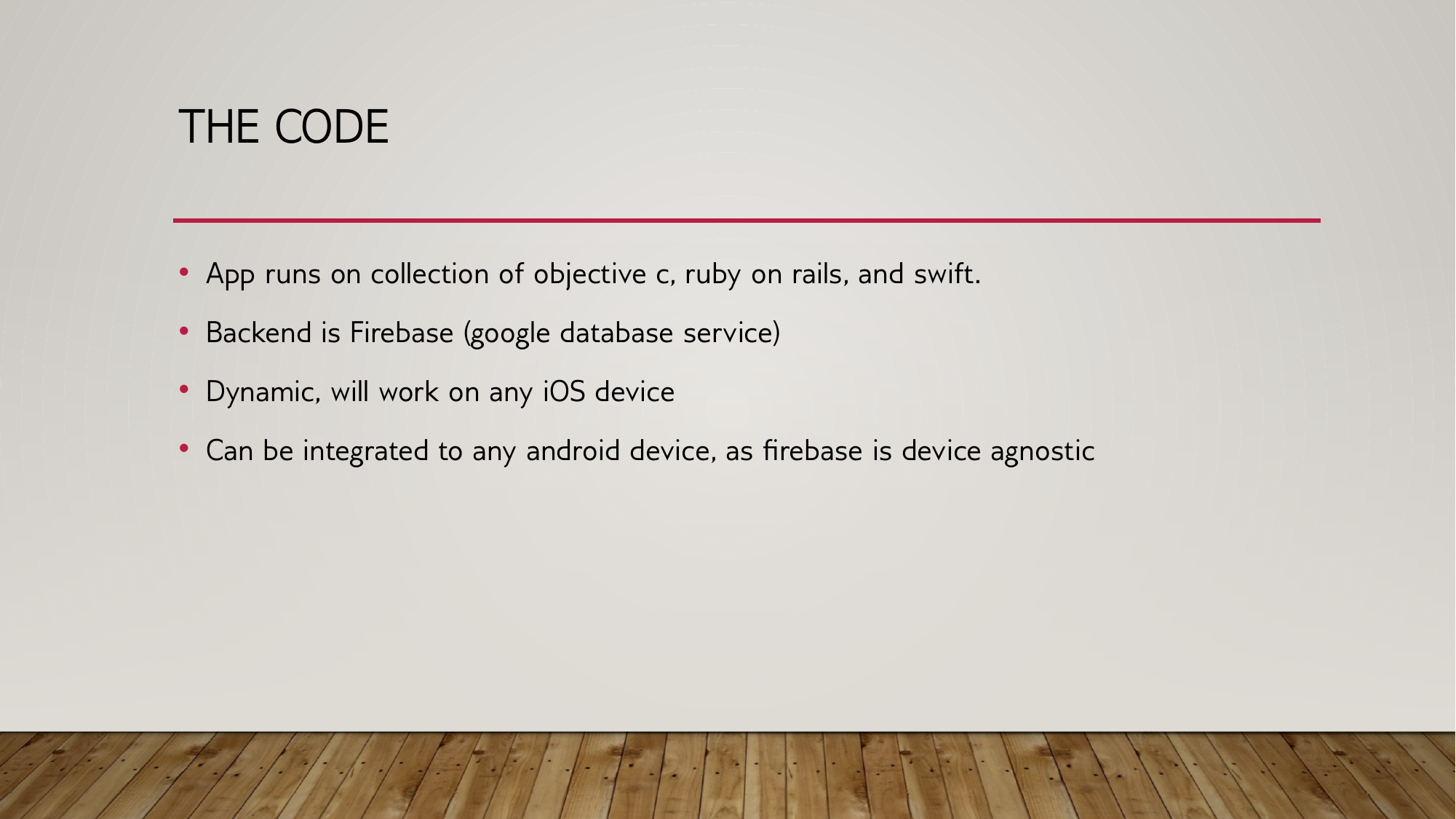

# The code
App runs on collection of objective c, ruby on rails, and swift.
Backend is Firebase (google database service)
Dynamic, will work on any iOS device
Can be integrated to any android device, as firebase is device agnostic